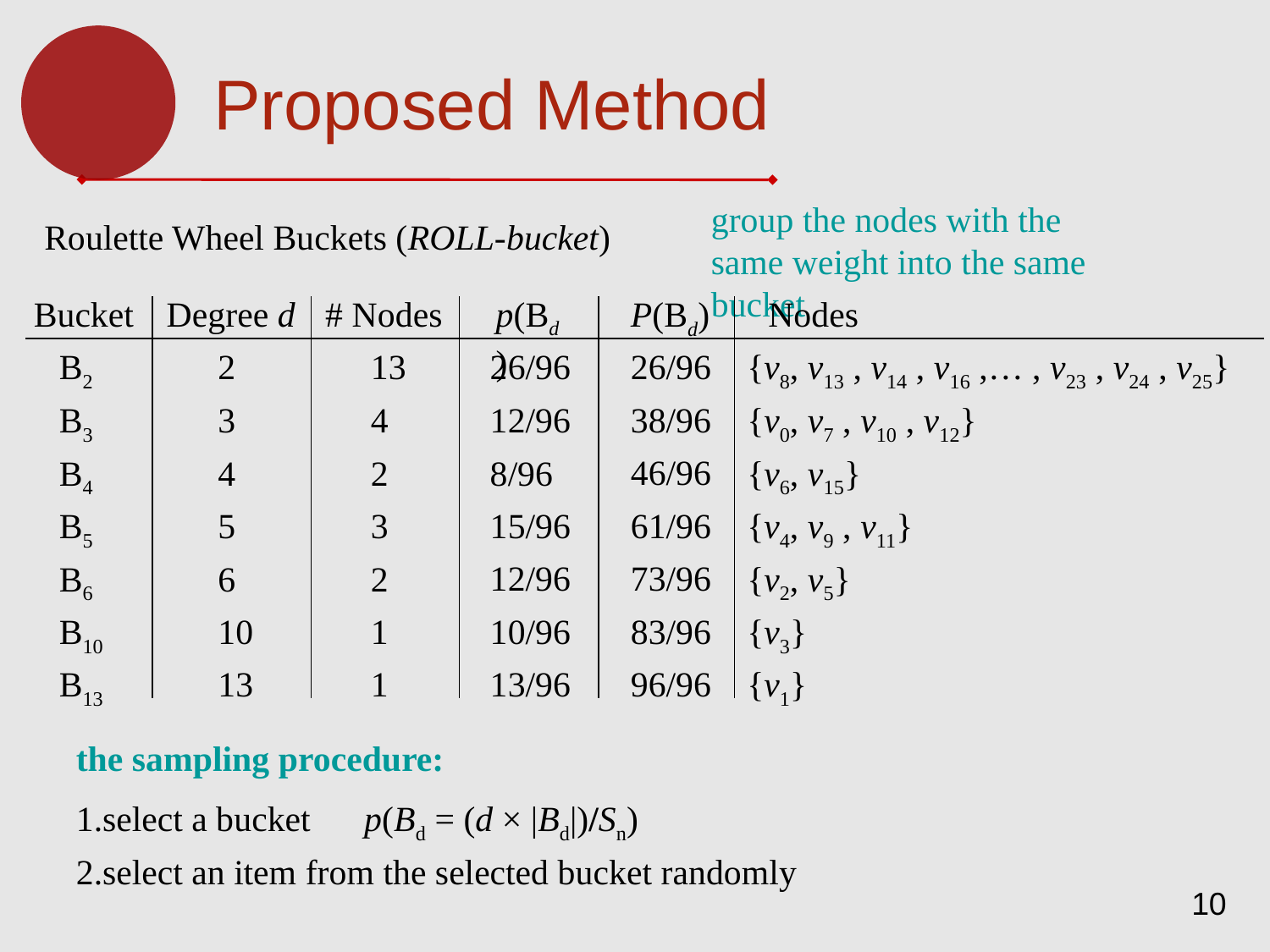

Proposed Method
group the nodes with the same weight into the same bucket
Roulette Wheel Buckets (ROLL-bucket)
Bucket
Degree d
# Nodes
p(Bd)
P(Bd)
Nodes
B2
2
13
26/96
26/96
{v8, v13 , v14 , v16 ,… , v23 , v24 , v25}
B3
3
4
12/96
38/96
{v0, v7 , v10 , v12}
B4
4
2
8/96
46/96
{v6, v15}
B5
5
3
15/96
61/96
{v4, v9 , v11}
B6
6
2
12/96
73/96
{v2, v5}
B10
10
1
10/96
83/96
{v3}
B13
13
1
13/96
96/96
{v1}
the sampling procedure:
1.select a bucket
p(Bd = (d × |Bd|)/Sn)
2.select an item from the selected bucket randomly
10